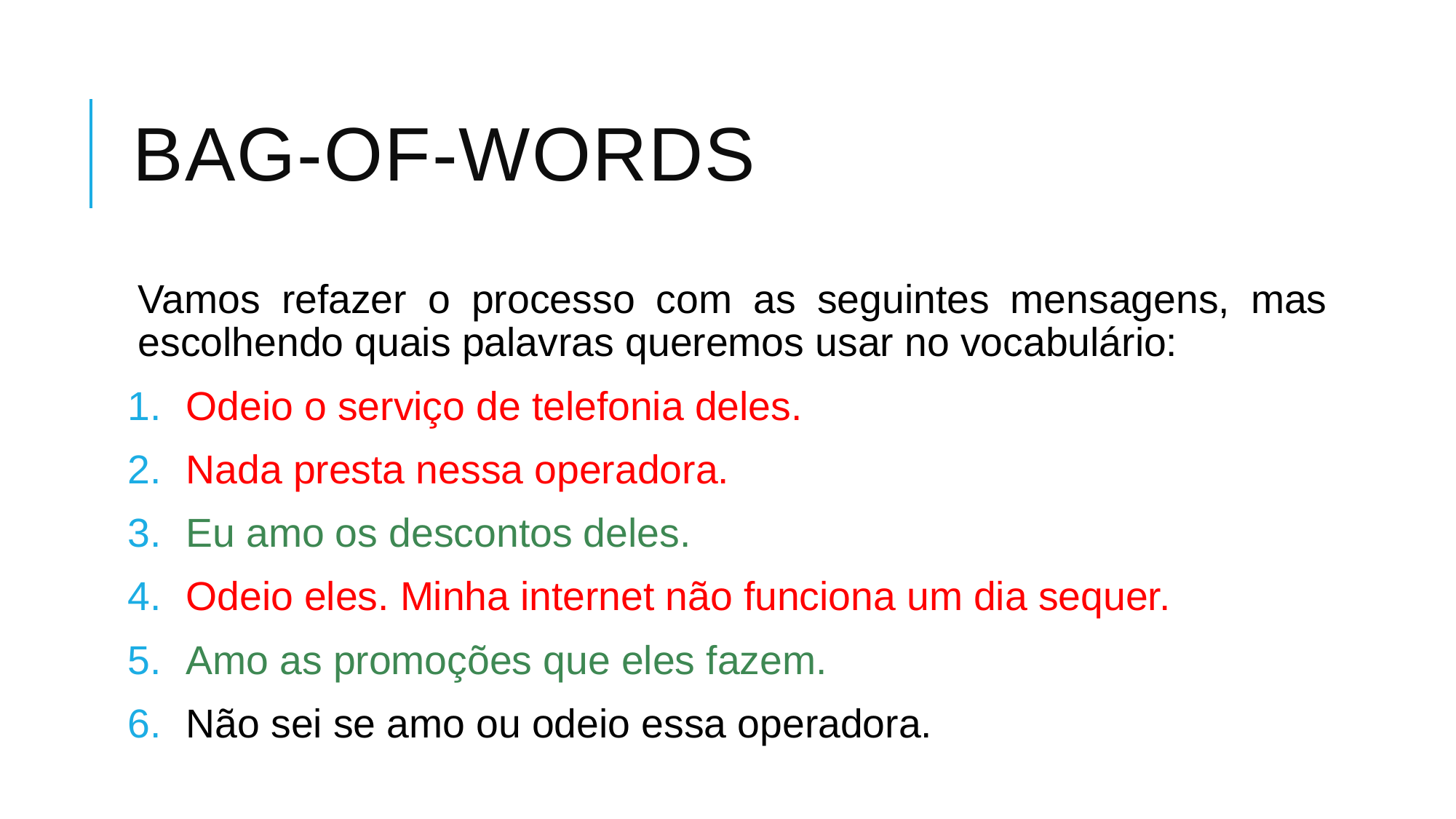

# bag-of-words
Vamos refazer o processo com as seguintes mensagens, mas escolhendo quais palavras queremos usar no vocabulário:
Odeio o serviço de telefonia deles.
Nada presta nessa operadora.
Eu amo os descontos deles.
Odeio eles. Minha internet não funciona um dia sequer.
Amo as promoções que eles fazem.
Não sei se amo ou odeio essa operadora.